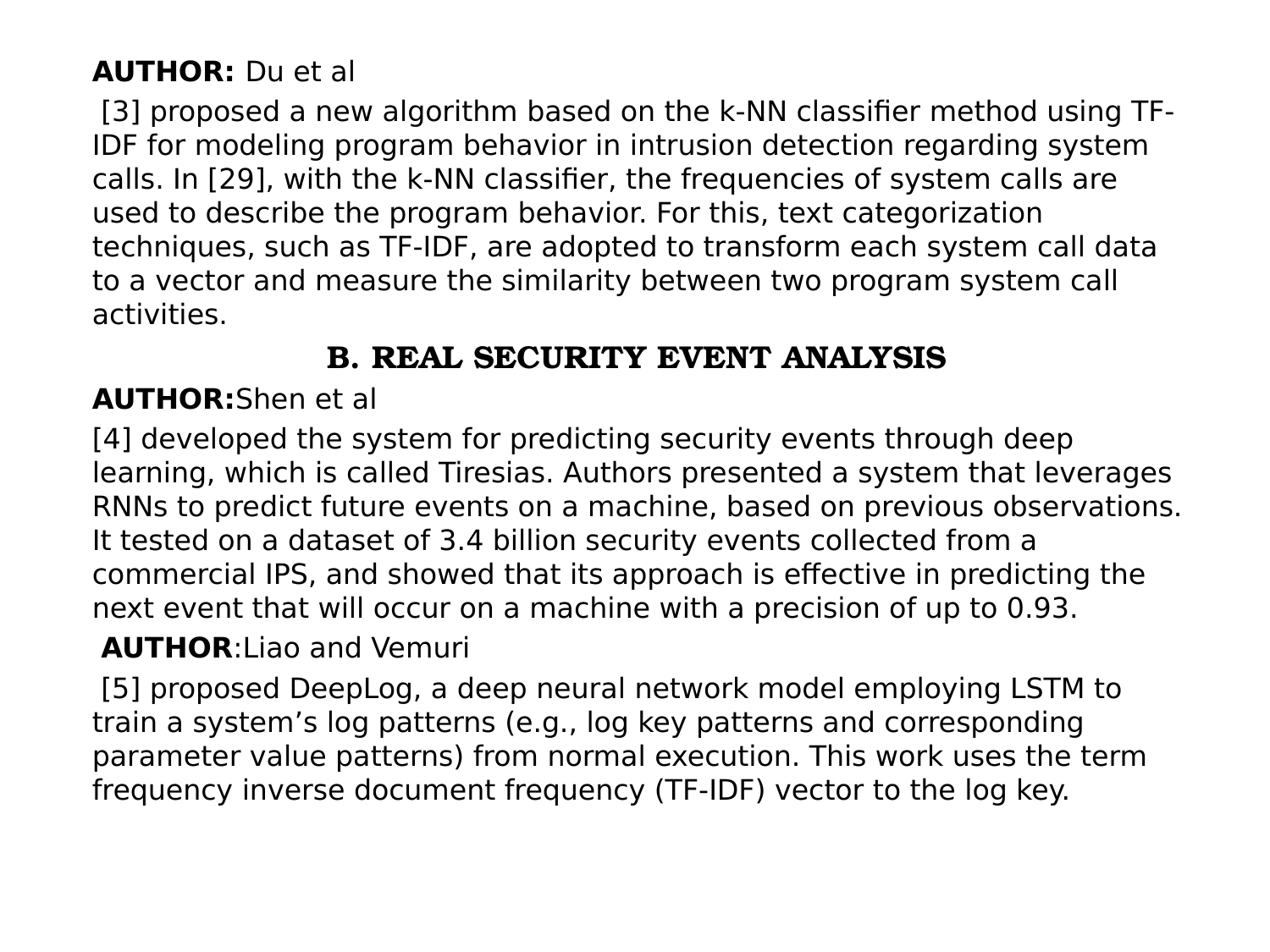

AUTHOR: Du et al
 [3] proposed a new algorithm based on the k-NN classifier method using TF-IDF for modeling program behavior in intrusion detection regarding system calls. In [29], with the k-NN classifier, the frequencies of system calls are used to describe the program behavior. For this, text categorization techniques, such as TF-IDF, are adopted to transform each system call data to a vector and measure the similarity between two program system call activities.
B. REAL SECURITY EVENT ANALYSIS
AUTHOR:Shen et al
[4] developed the system for predicting security events through deep learning, which is called Tiresias. Authors presented a system that leverages RNNs to predict future events on a machine, based on previous observations. It tested on a dataset of 3.4 billion security events collected from a commercial IPS, and showed that its approach is effective in predicting the next event that will occur on a machine with a precision of up to 0.93.
 AUTHOR:Liao and Vemuri
 [5] proposed DeepLog, a deep neural network model employing LSTM to train a system’s log patterns (e.g., log key patterns and corresponding parameter value patterns) from normal execution. This work uses the term frequency inverse document frequency (TF-IDF) vector to the log key.